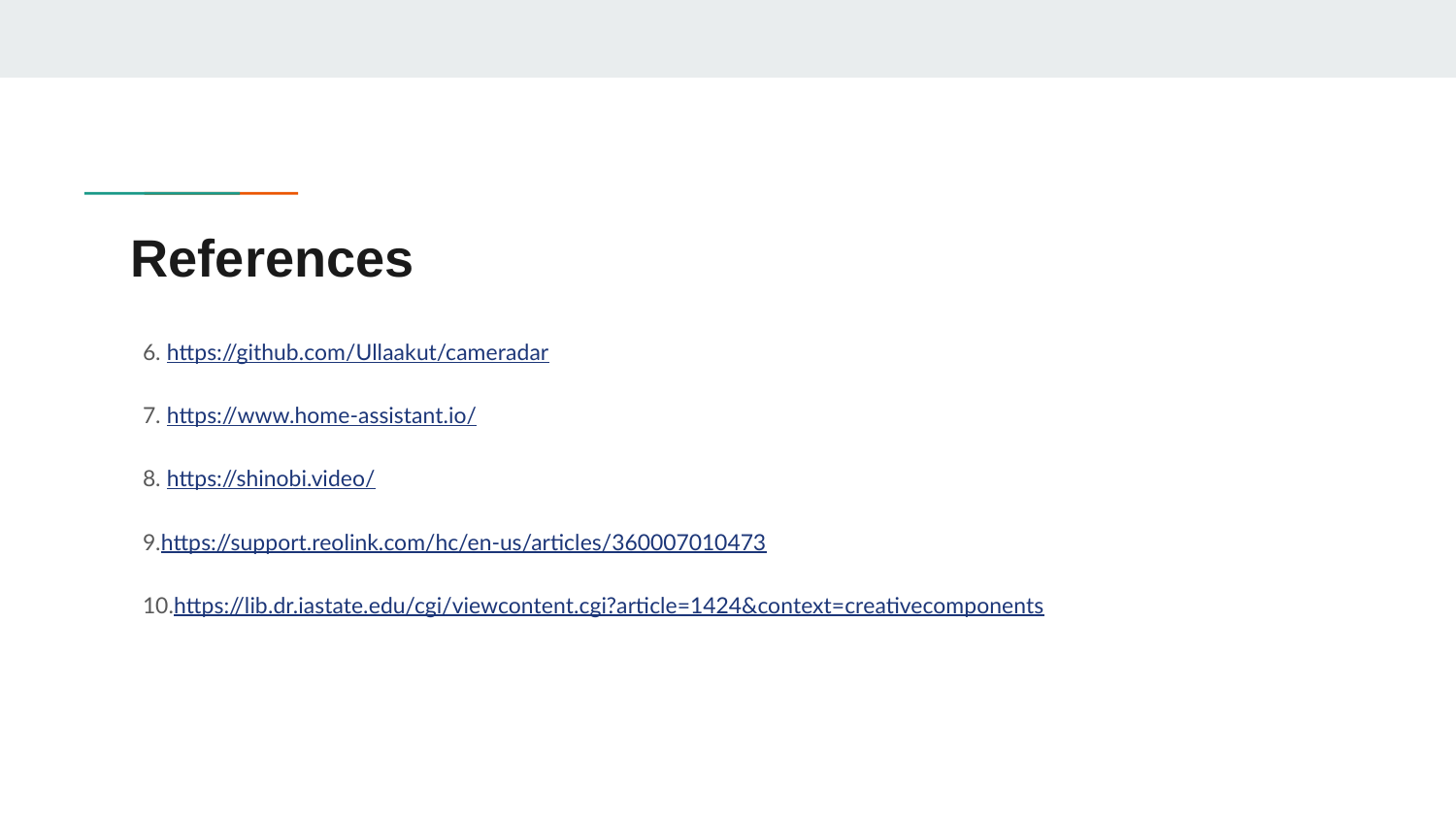

# References
6. https://github.com/Ullaakut/cameradar
7. https://www.home-assistant.io/
8. https://shinobi.video/
9.https://support.reolink.com/hc/en-us/articles/360007010473
10.https://lib.dr.iastate.edu/cgi/viewcontent.cgi?article=1424&context=creativecomponents